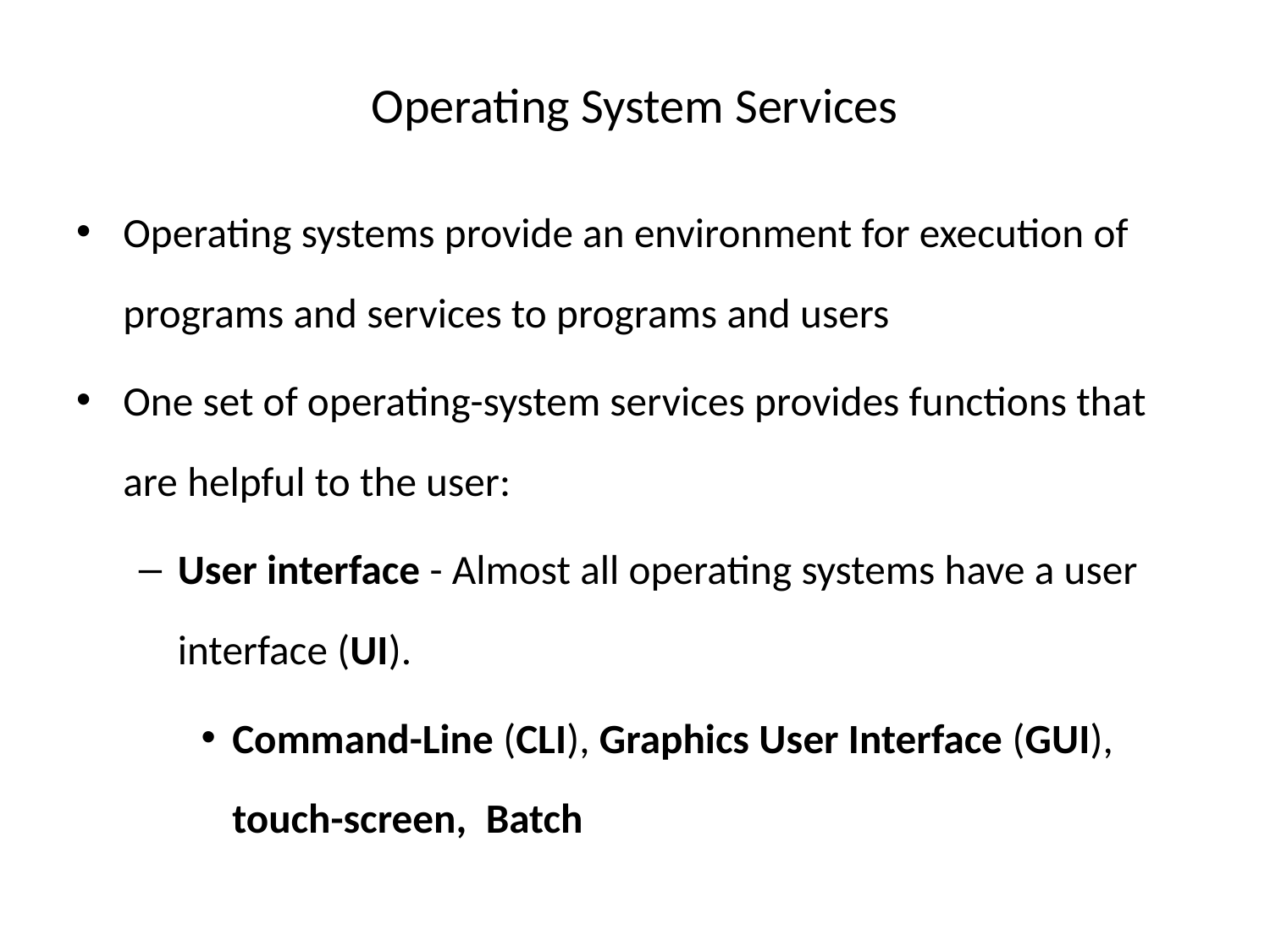

# Operating System Services
Operating systems provide an environment for execution of programs and services to programs and users
One set of operating-system services provides functions that are helpful to the user:
User interface - Almost all operating systems have a user interface (UI).
Command-Line (CLI), Graphics User Interface (GUI),  touch-screen,  Batch